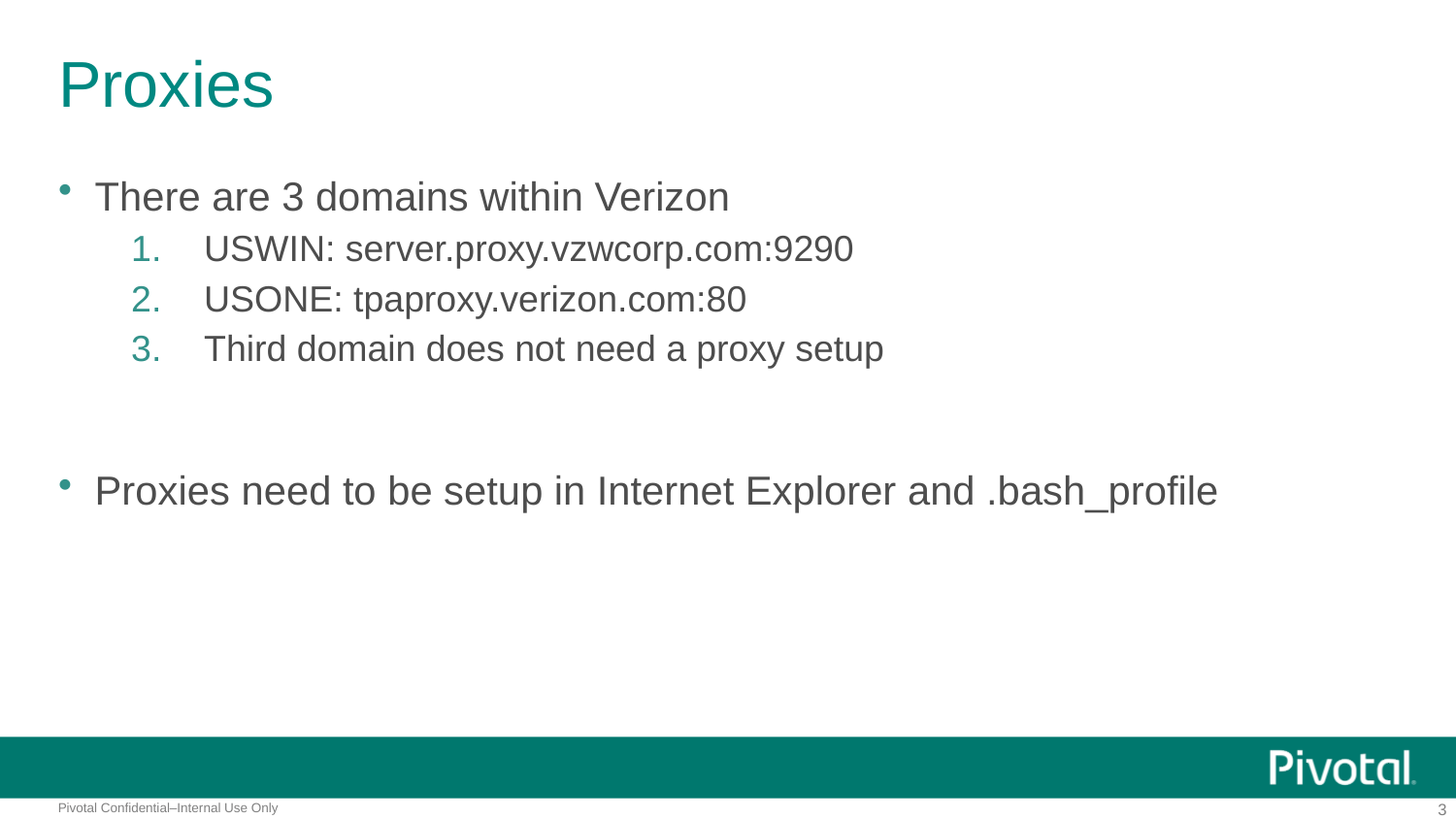

# Proxies
There are 3 domains within Verizon
USWIN: server.proxy.vzwcorp.com:9290
USONE: tpaproxy.verizon.com:80
Third domain does not need a proxy setup

Proxies need to be setup in Internet Explorer and .bash_profile